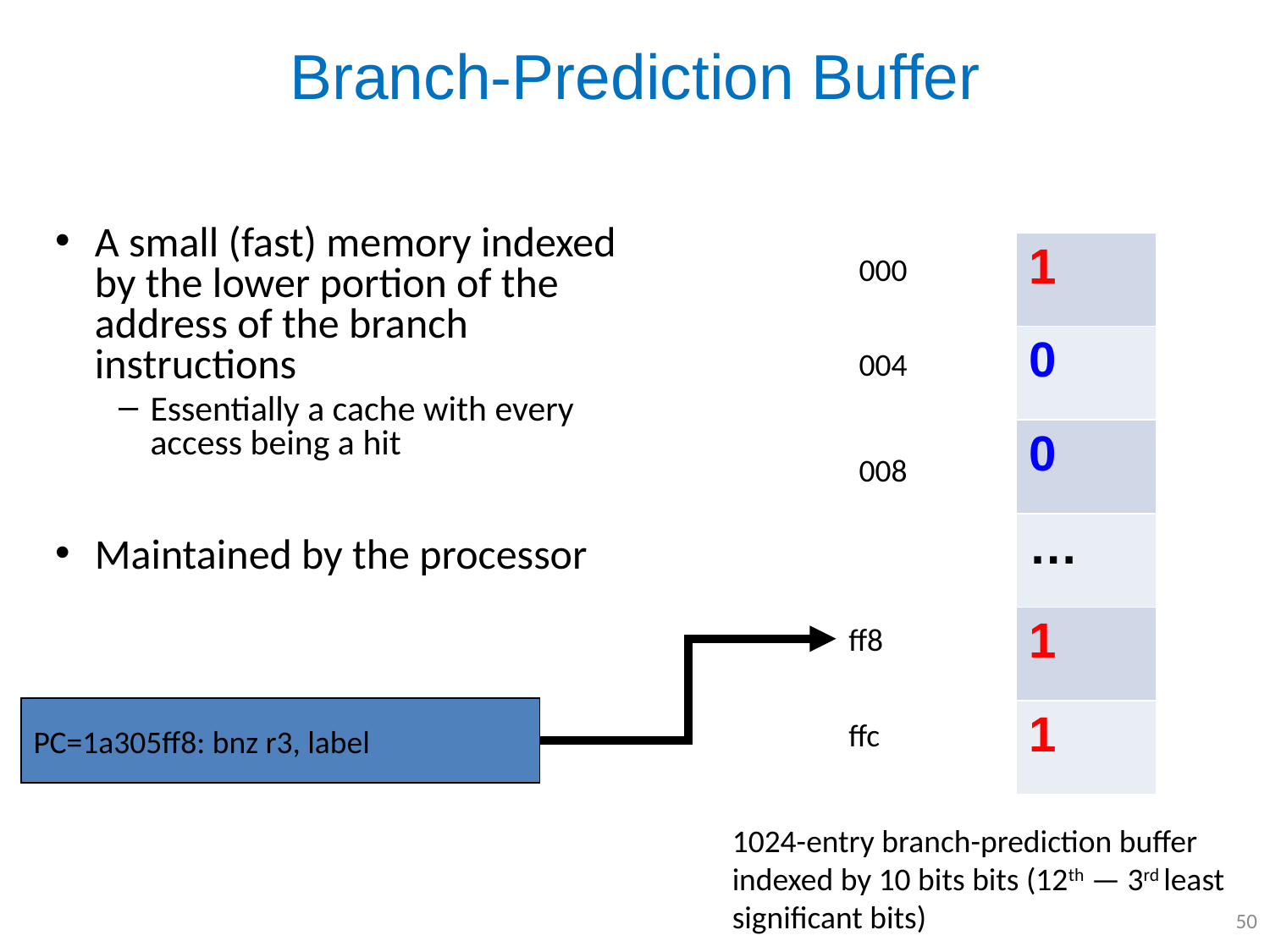

# Branch-Prediction Buffer

A small (fast) memory indexed by the lower portion of the address of the branch instructions
Essentially a cache with every access being a hit

Maintained by the processor
| 1 |  |
| --- | --- |
| 0 |  |
| 0 |  |
| … |  |
| 1 |  |
| 1 |  |
000
004
008
ff8
PC=1a305ff8: bnz r3, label
ffc
1024-entry branch-prediction buffer indexed by 10 bits bits (12th — 3rd least significant bits)
50